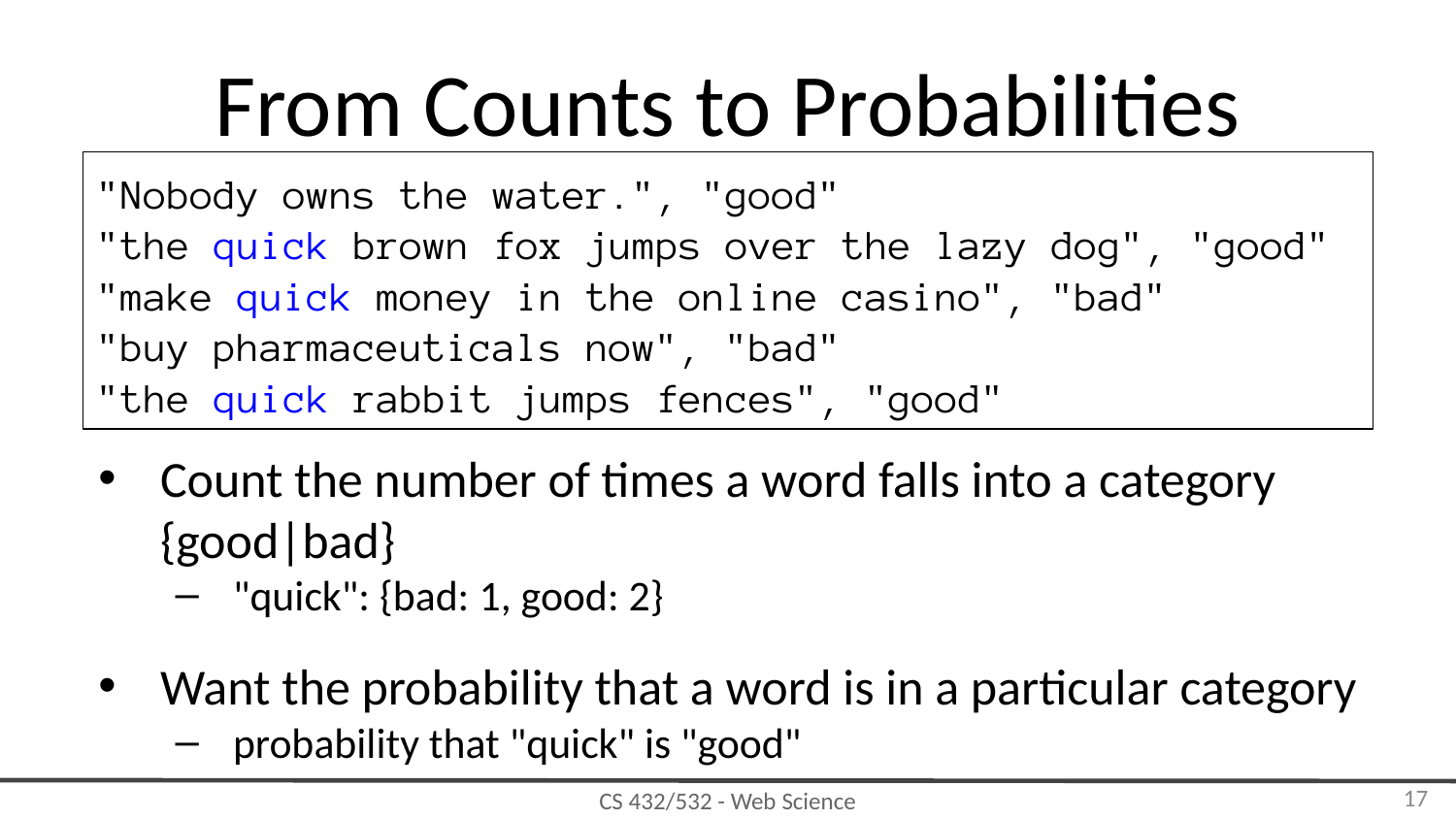

# From Counts to Probabilities
"Nobody owns the water.", "good"
"the quick brown fox jumps over the lazy dog", "good"
"make quick money in the online casino", "bad"
"buy pharmaceuticals now", "bad"
"the quick rabbit jumps fences", "good"
Count the number of times a word falls into a category {good|bad}
"quick": {bad: 1, good: 2}

Want the probability that a word is in a particular category
probability that "quick" is "good"
17